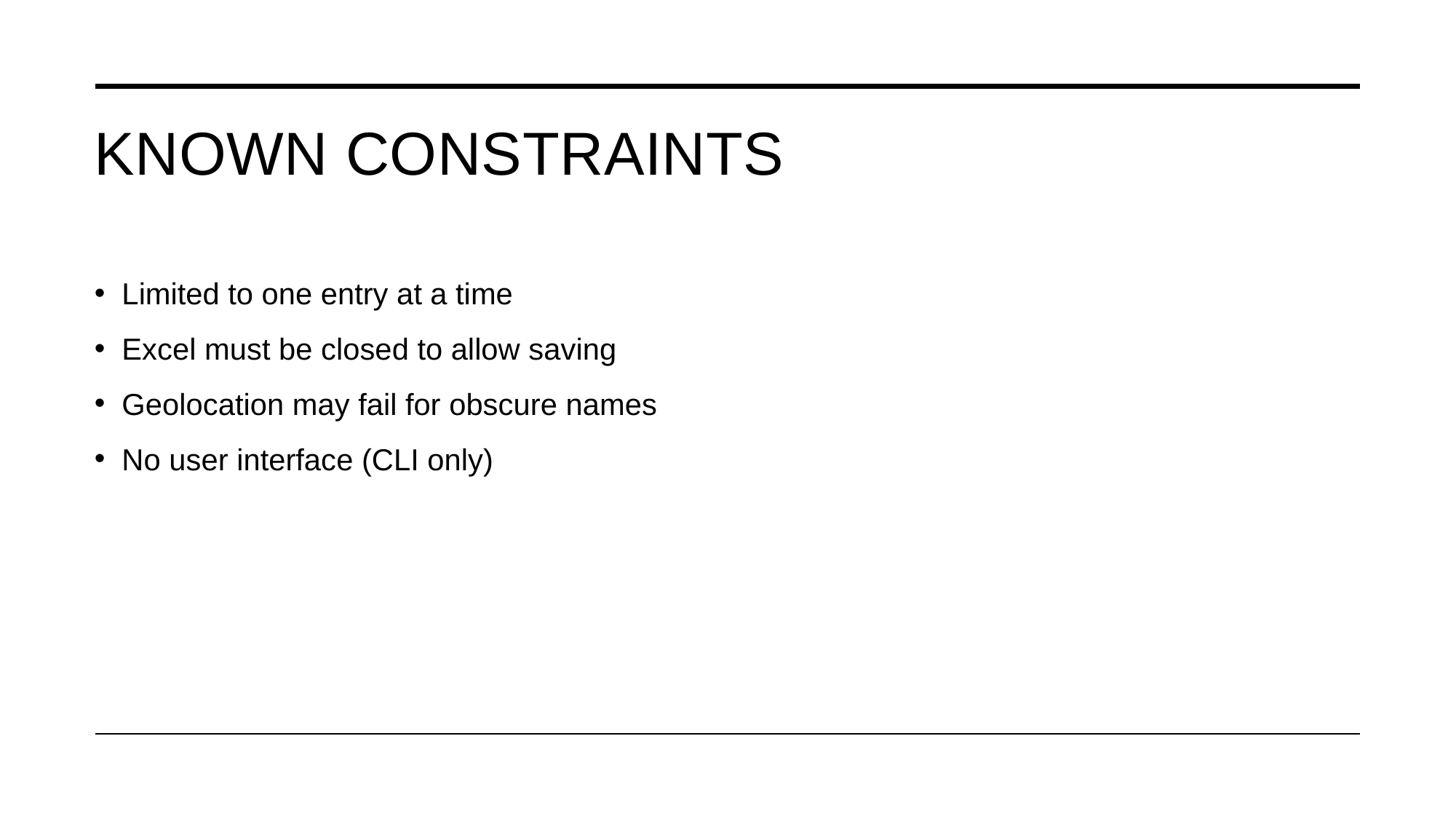

# Known Constraints
Limited to one entry at a time
Excel must be closed to allow saving
Geolocation may fail for obscure names
No user interface (CLI only)